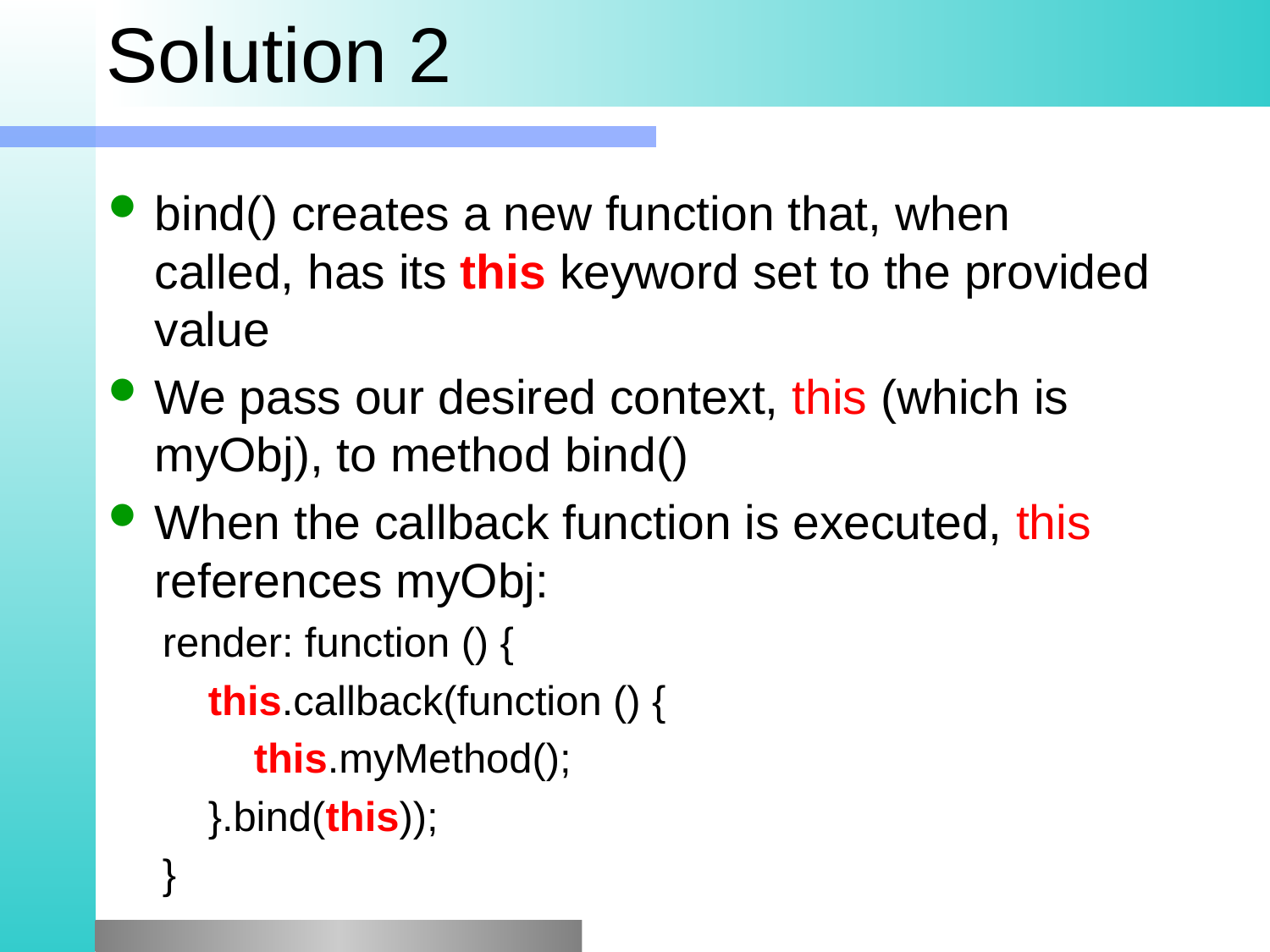

# Solution 2
bind() creates a new function that, when called, has its this keyword set to the provided value
We pass our desired context, this (which is myObj), to method bind()
When the callback function is executed, this references myObj:
render: function () {
    this.callback(function () {
        this.myMethod();
    }.bind(this));
}